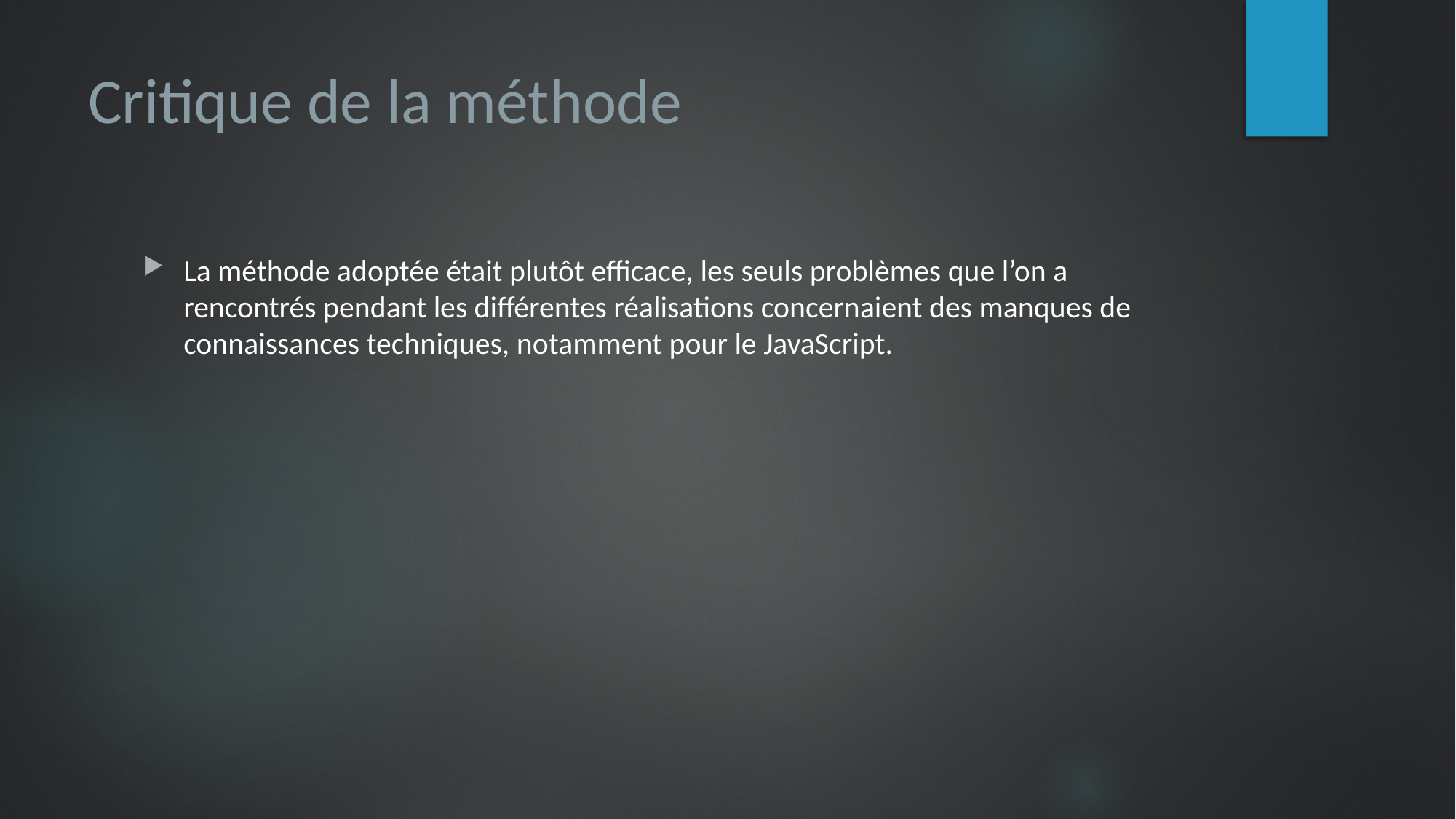

# Critique de la méthode
La méthode adoptée était plutôt efficace, les seuls problèmes que l’on a rencontrés pendant les différentes réalisations concernaient des manques de connaissances techniques, notamment pour le JavaScript.